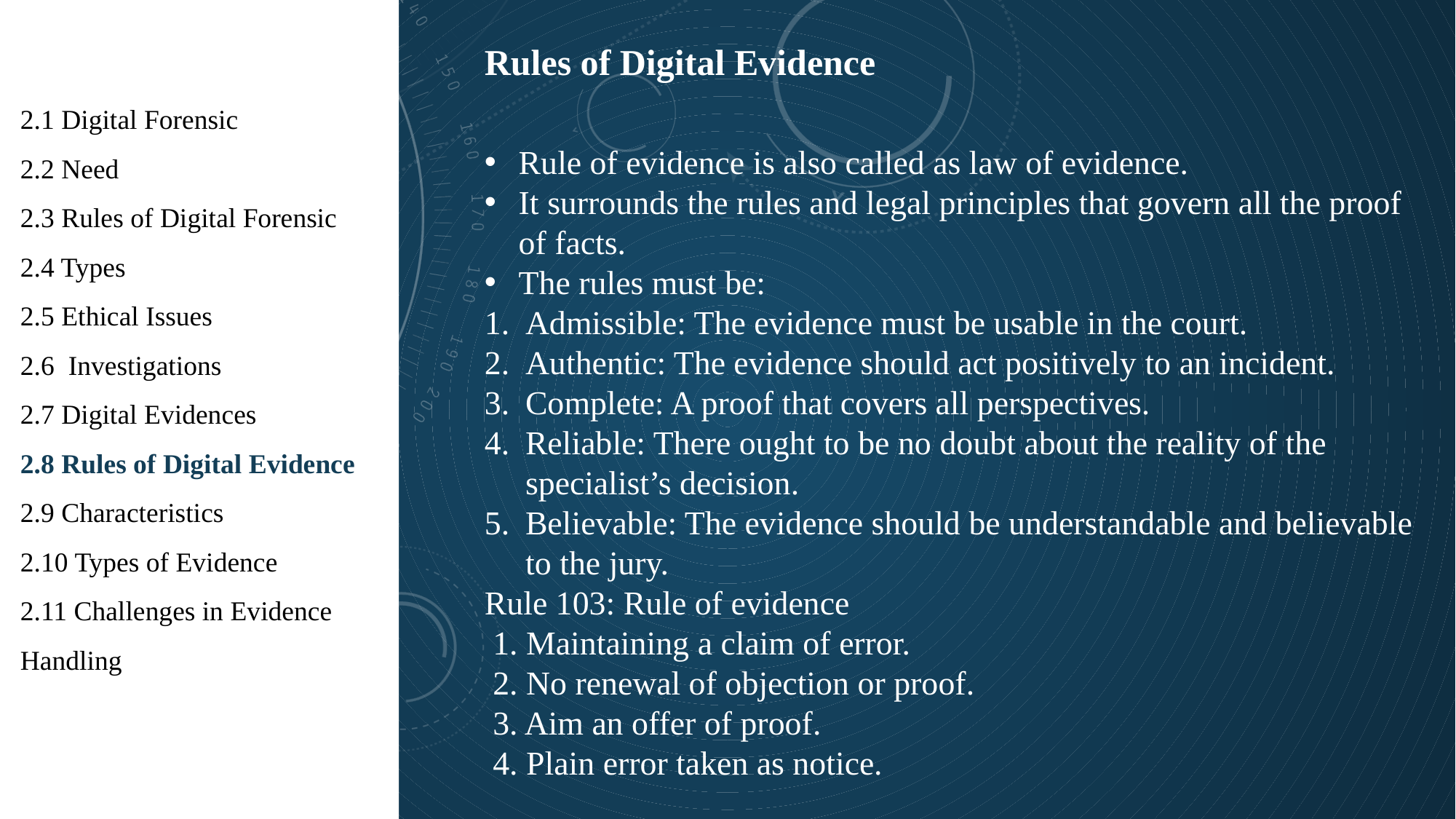

1
Rules of Digital Evidence
2.1 Digital Forensic
2.2 Need
2.3 Rules of Digital Forensic
2.4 Types
2.5 Ethical Issues
2.6  Investigations
2.7 Digital Evidences
2.8 Rules of Digital Evidence
2.9 Characteristics
2.10 Types of Evidence
2.11 Challenges in Evidence Handling
Rule of evidence is also called as law of evidence.
It surrounds the rules and legal principles that govern all the proof of facts.
The rules must be:
Admissible: The evidence must be usable in the court.
Authentic: The evidence should act positively to an incident.
Complete: A proof that covers all perspectives.
Reliable: There ought to be no doubt about the reality of the specialist’s decision.
Believable: The evidence should be understandable and believable to the jury.
Rule 103: Rule of evidence
 1. Maintaining a claim of error.
 2. No renewal of objection or proof.
 3. Aim an offer of proof.
 4. Plain error taken as notice.